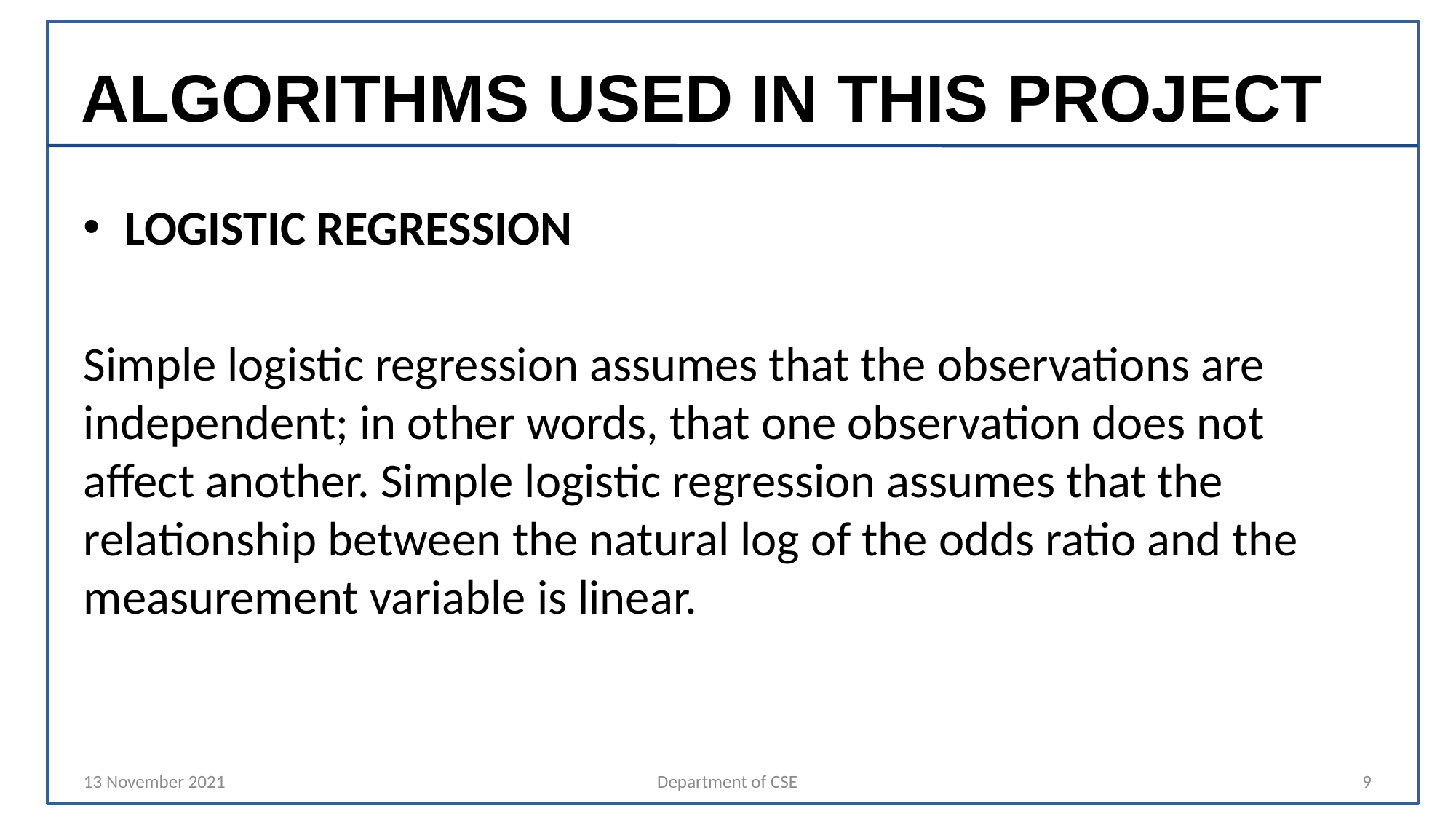

# ALGORITHMS USED IN THIS PROJECT
LOGISTIC REGRESSION

Simple logistic regression assumes that the observations are independent; in other words, that one observation does not affect another. Simple logistic regression assumes that the relationship between the natural log of the odds ratio and the measurement variable is linear.
13 November 2021
Department of CSE
9